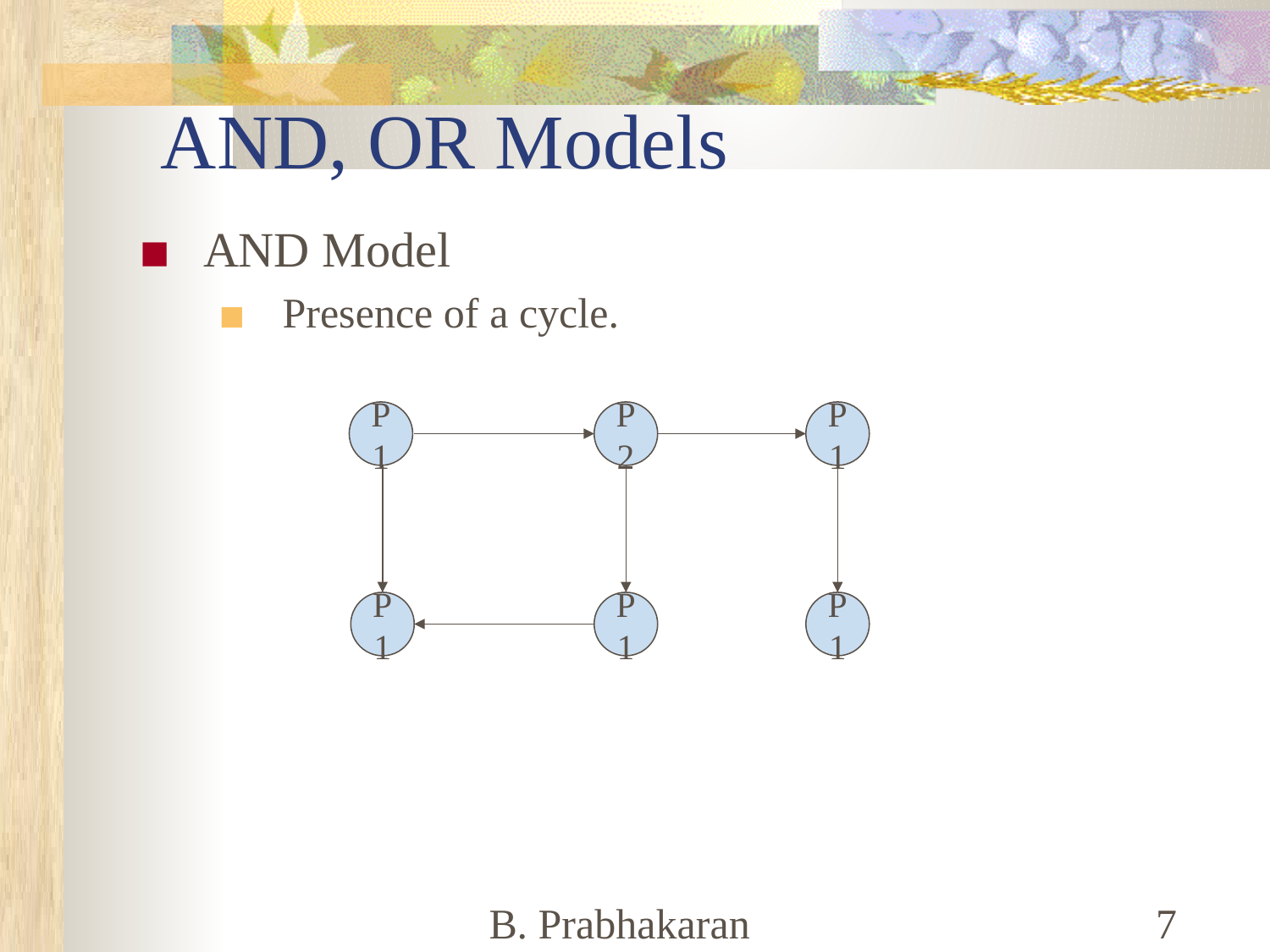

# AND, OR Models
AND Model
Presence of a cycle.

P1
P2
P1
P1
P1
P1
B. Prabhakaran
7